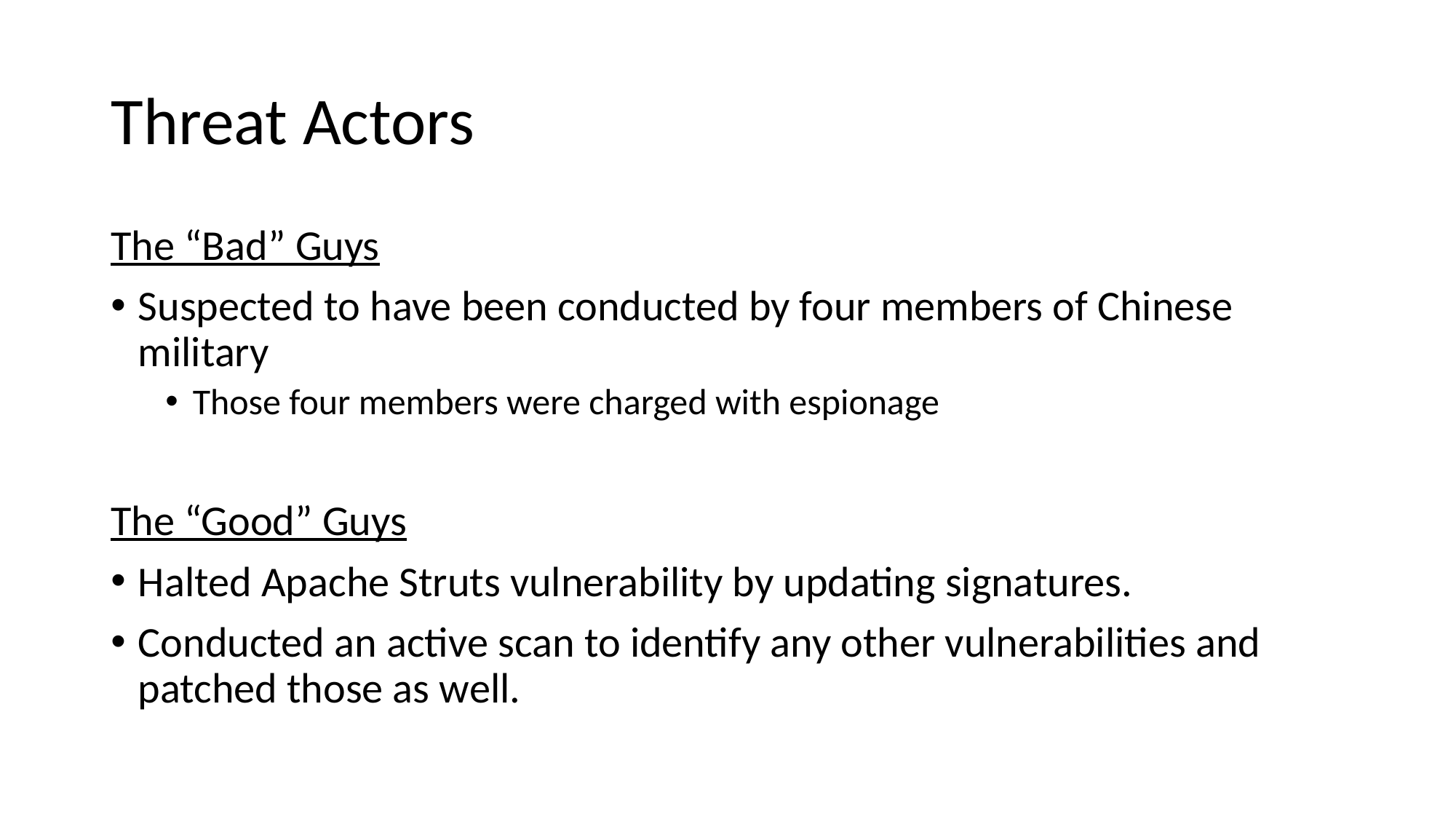

# Threat Actors
The “Bad” Guys
Suspected to have been conducted by four members of Chinese military
Those four members were charged with espionage

The “Good” Guys
Halted Apache Struts vulnerability by updating signatures.
Conducted an active scan to identify any other vulnerabilities and patched those as well.